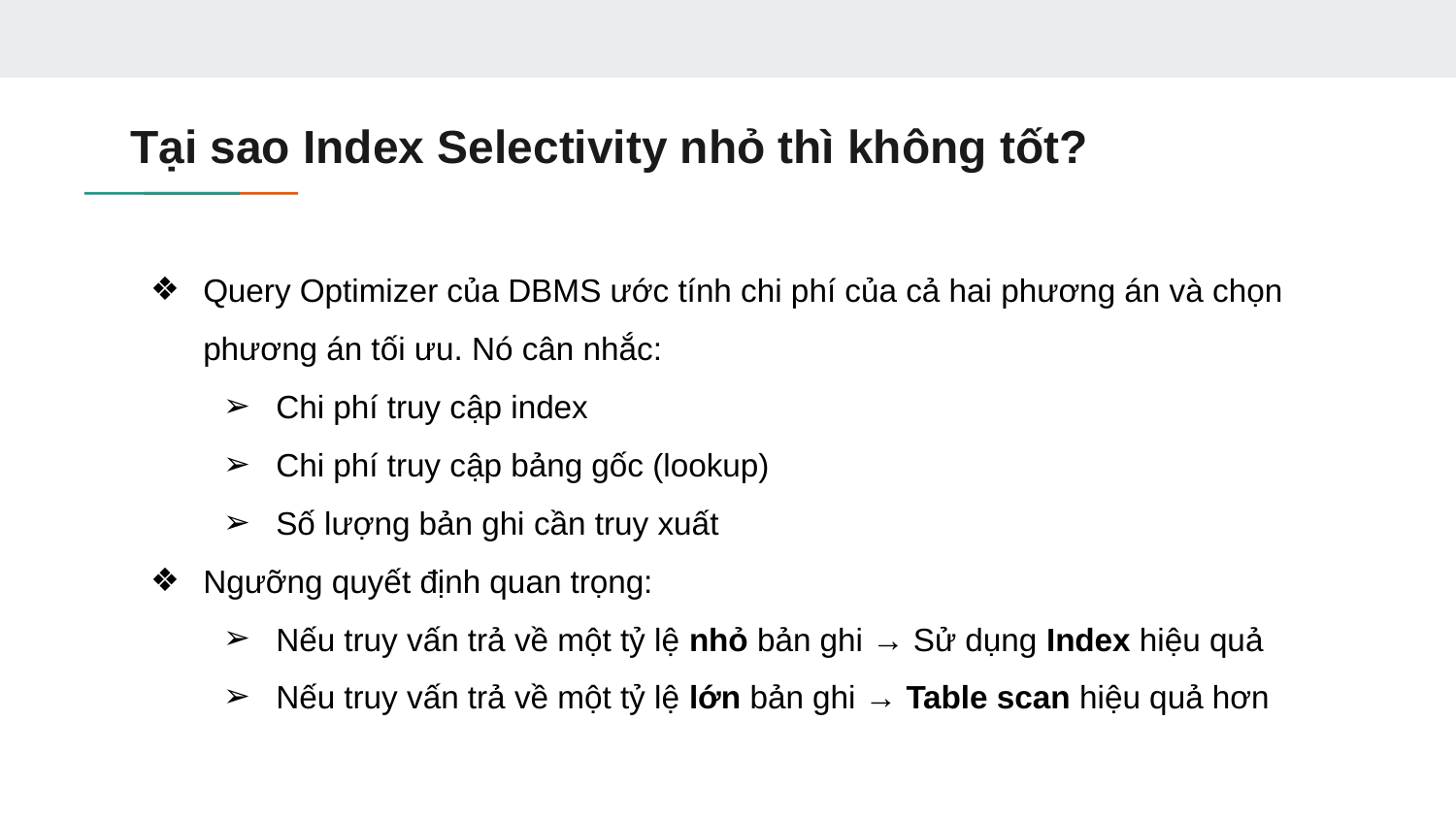

# Tại sao Index Selectivity nhỏ thì không tốt?

Query Optimizer của DBMS ước tính chi phí của cả hai phương án và chọn phương án tối ưu. Nó cân nhắc:
Chi phí truy cập index
Chi phí truy cập bảng gốc (lookup)
Số lượng bản ghi cần truy xuất
Ngưỡng quyết định quan trọng:
Nếu truy vấn trả về một tỷ lệ nhỏ bản ghi → Sử dụng Index hiệu quả
Nếu truy vấn trả về một tỷ lệ lớn bản ghi → Table scan hiệu quả hơn